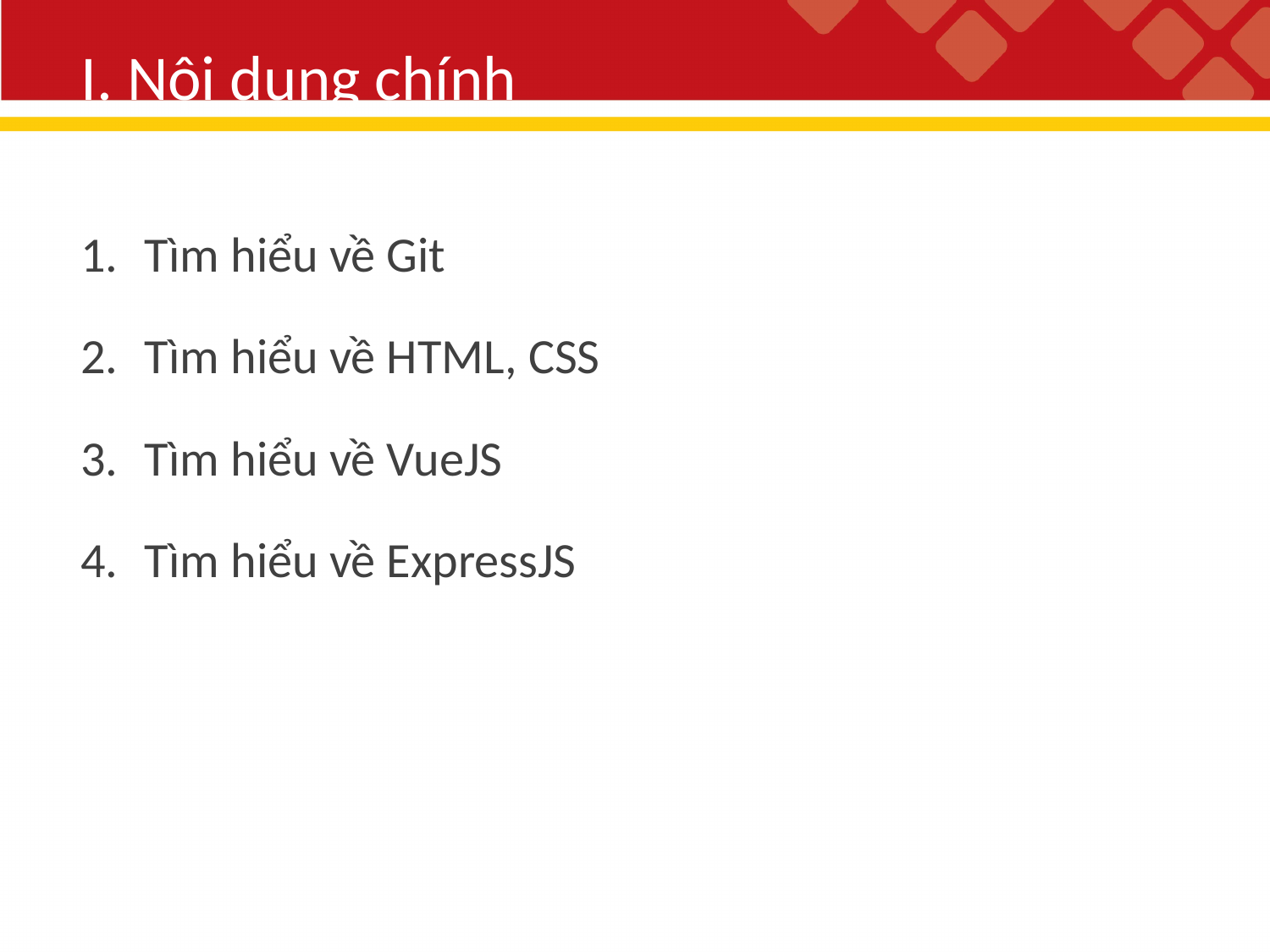

# I. Nội dung chính
Tìm hiểu về Git
Tìm hiểu về HTML, CSS
Tìm hiểu về VueJS
Tìm hiểu về ExpressJS